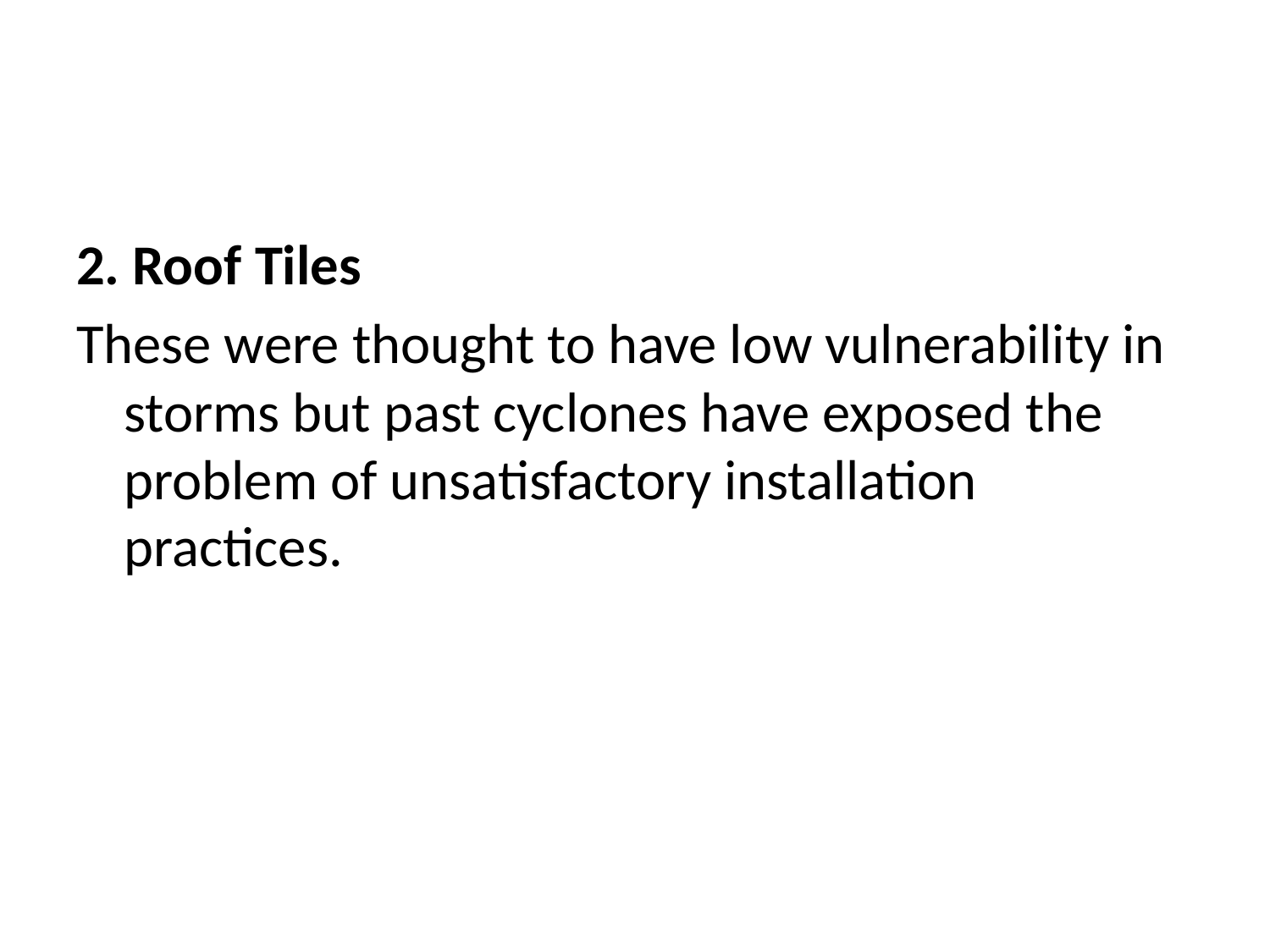

#
2. Roof Tiles
These were thought to have low vulnerability in storms but past cyclones have exposed the problem of unsatisfactory installation practices.